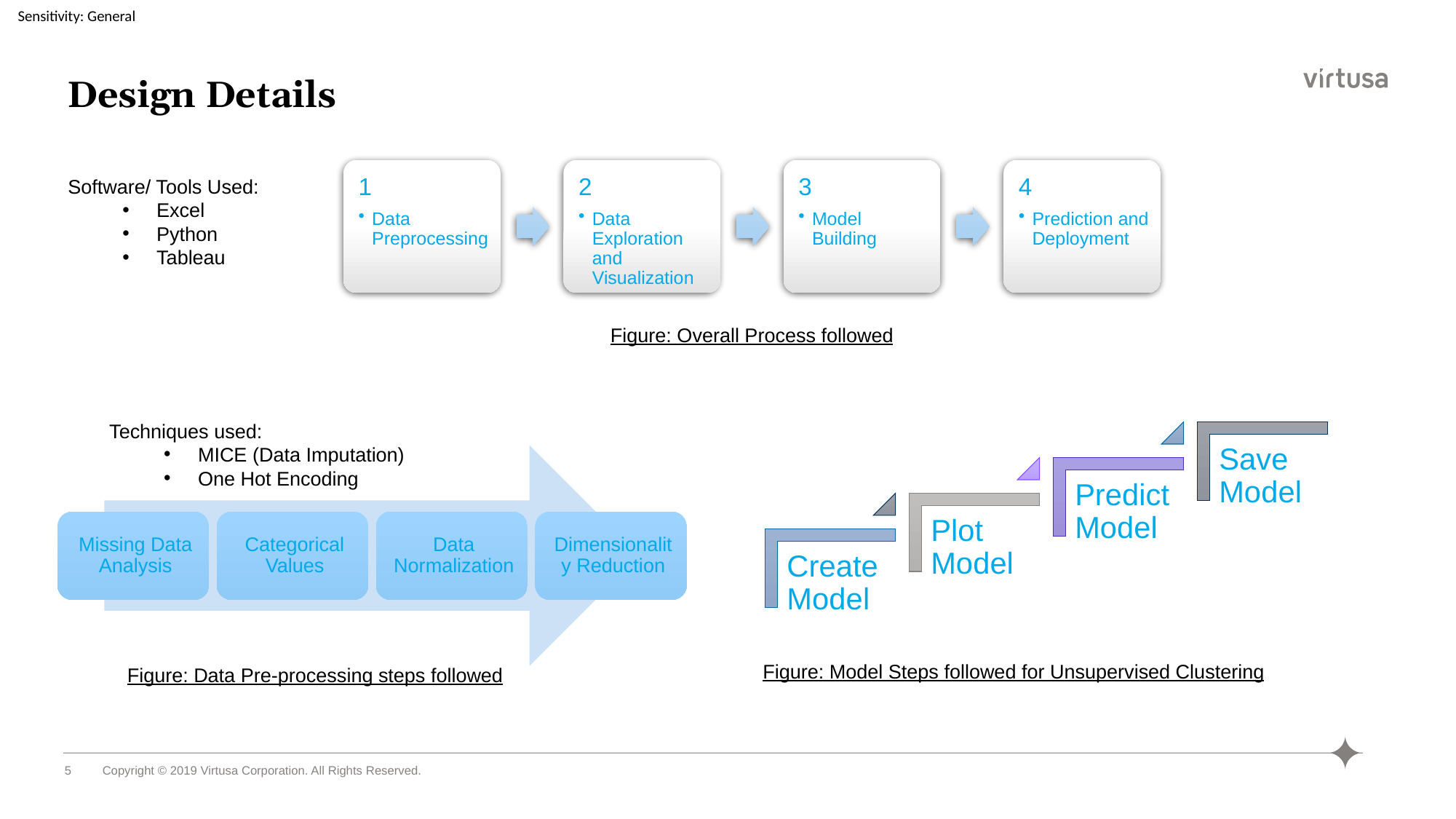

# Design Details
1
Data Preprocessing

2
Data Exploration and Visualization

3
Model Building

4
Prediction and Deployment
Software/ Tools Used:
Excel
Python
Tableau
Figure: Overall Process followed
Techniques used:
MICE (Data Imputation)
One Hot Encoding

Create Model
Plot Model
Predict Model
Save Model
Missing Data Analysis
Categorical Values
Data Normalization
Dimensionality Reduction
Figure: Model Steps followed for Unsupervised Clustering

Figure: Data Pre-processing steps followed